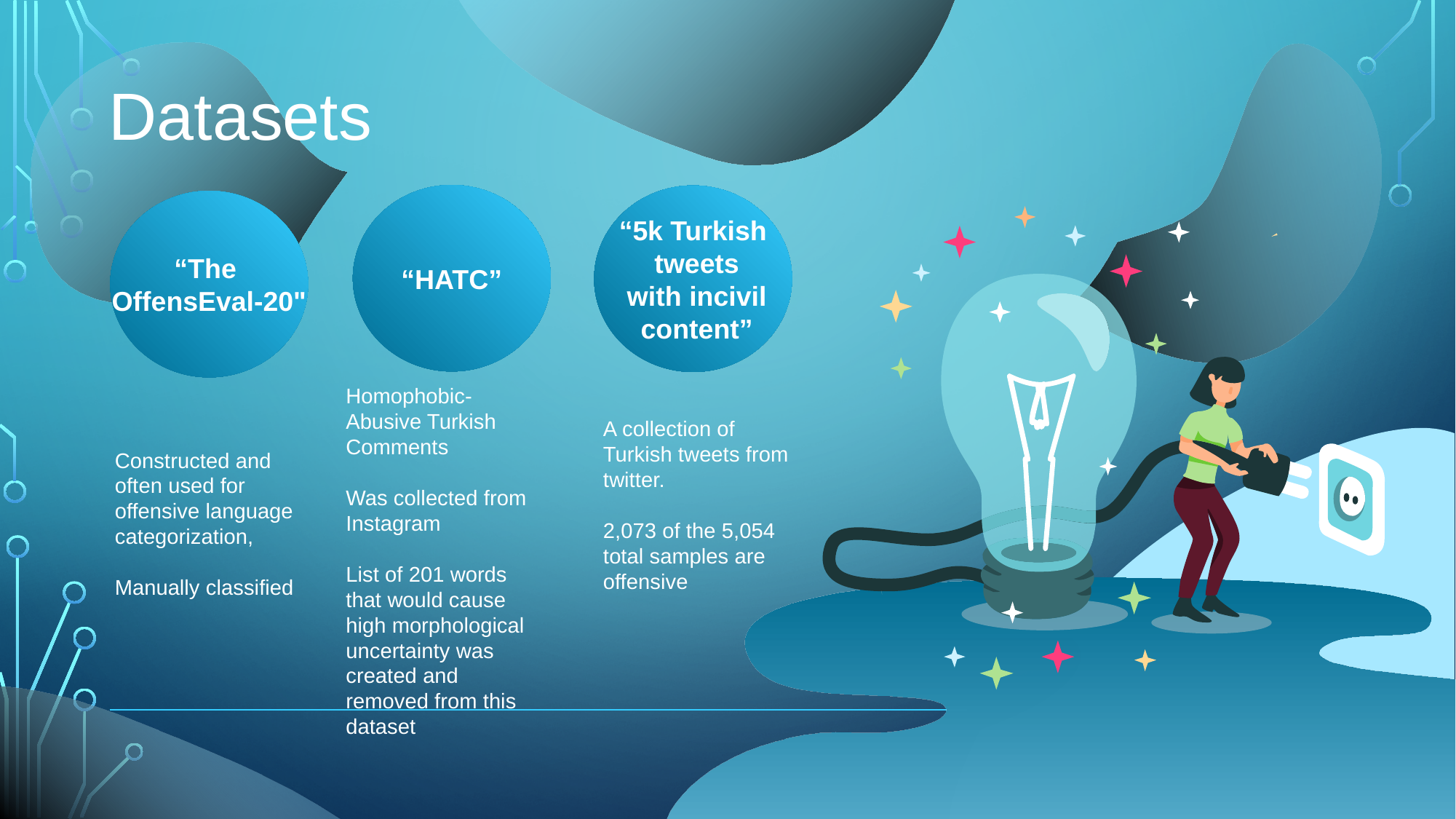

Datasets
“HATC”
“5k Turkish
 tweets
 with incivil
 content”
“The
OffensEval-20"

Homophobic-Abusive Turkish Comments

Was collected from Instagram

List of 201 words that would cause high morphological uncertainty was created and removed from this dataset

A collection of Turkish tweets from twitter.

2,073 of the 5,054 total samples are offensive

Constructed and often used for offensive language categorization,

Manually classified